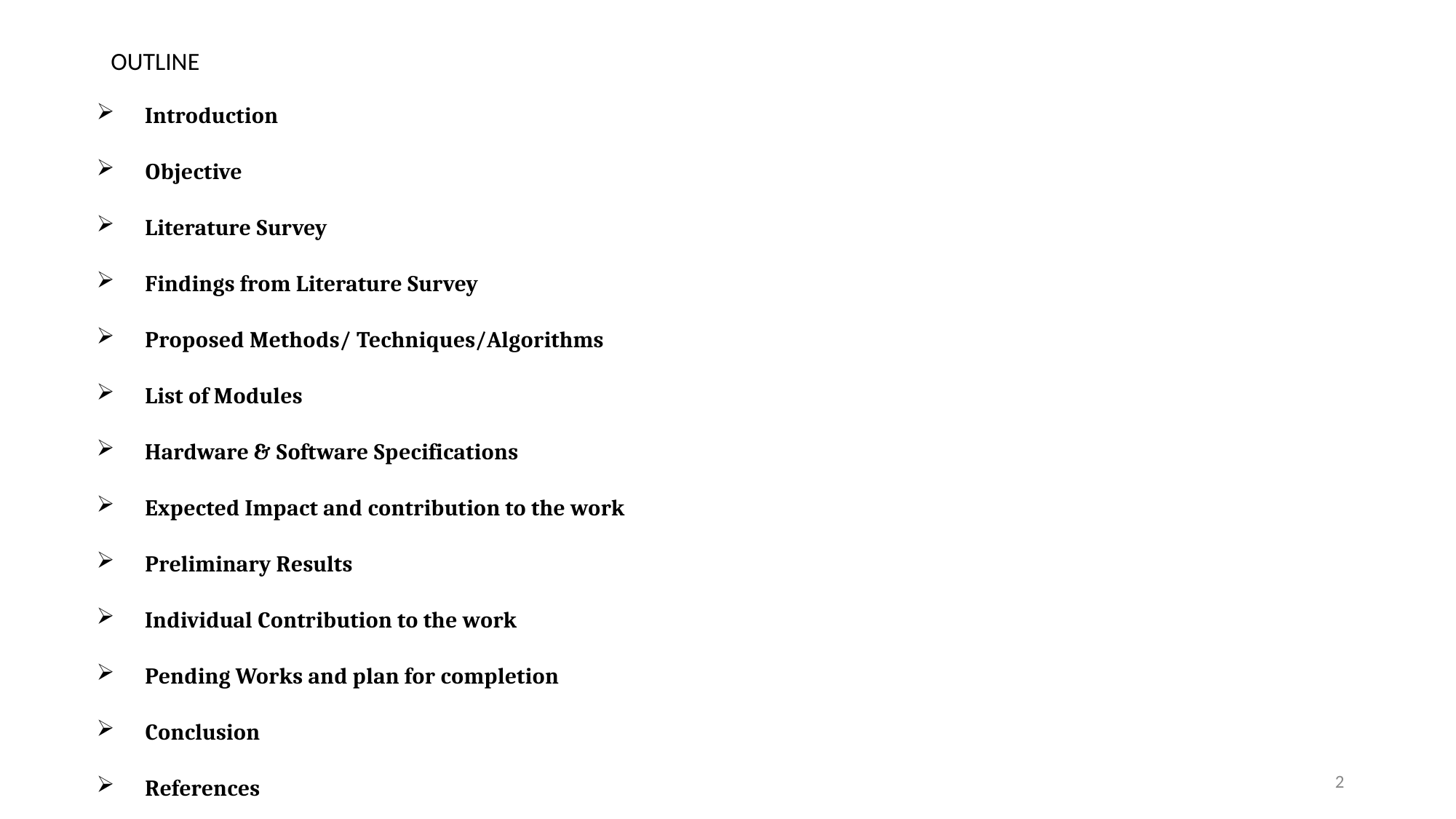

# OUTLINE
Introduction
Objective
Literature Survey
Findings from Literature Survey
Proposed Methods/ Techniques/Algorithms
List of Modules
Hardware & Software Specifications
Expected Impact and contribution to the work
Preliminary Results
Individual Contribution to the work
Pending Works and plan for completion
Conclusion
References
2